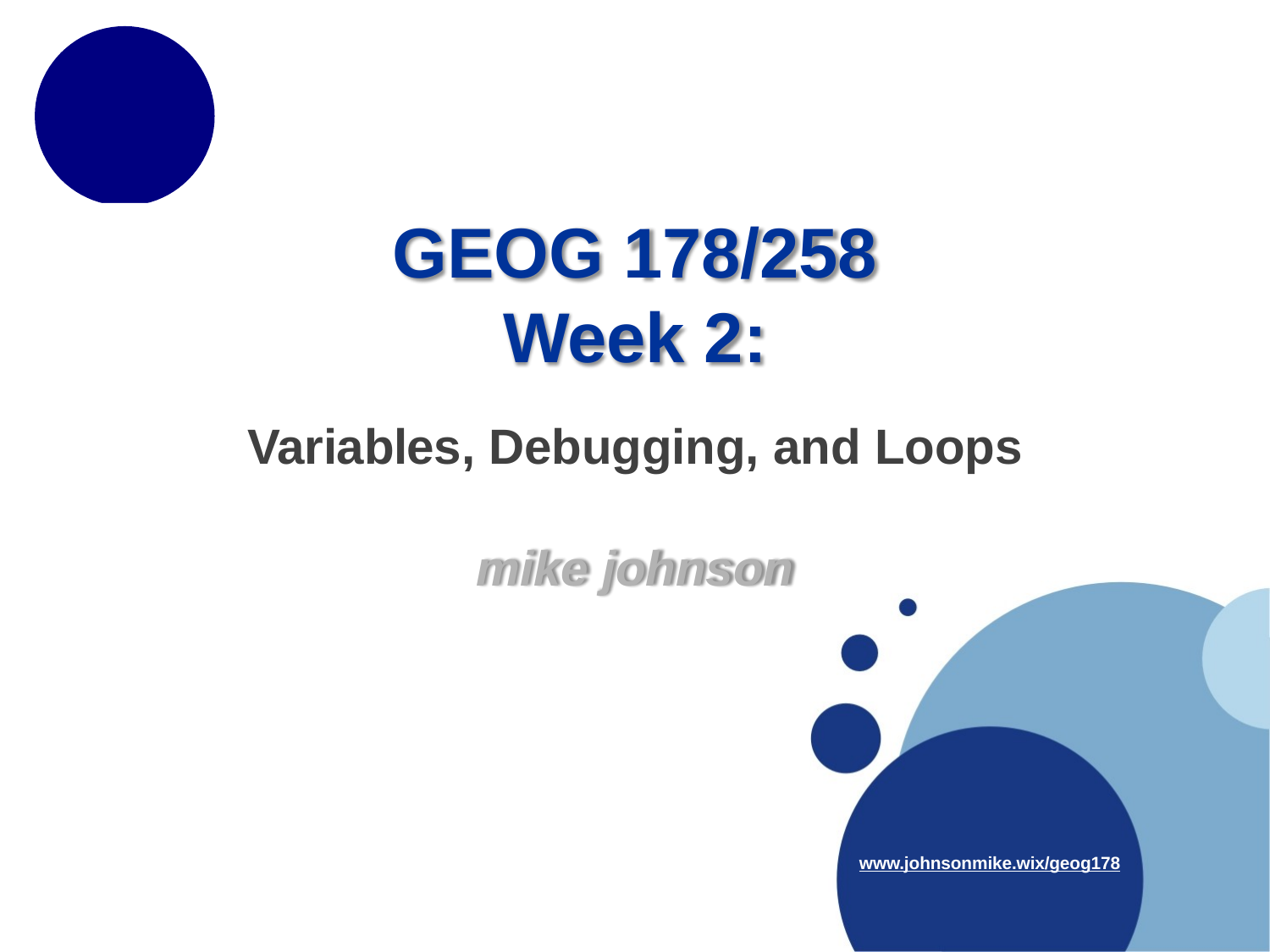

# GEOG 178/258
Week 2:

Variables, Debugging, and Loops

mike johnson

www.johnsonmike.wix/geog178